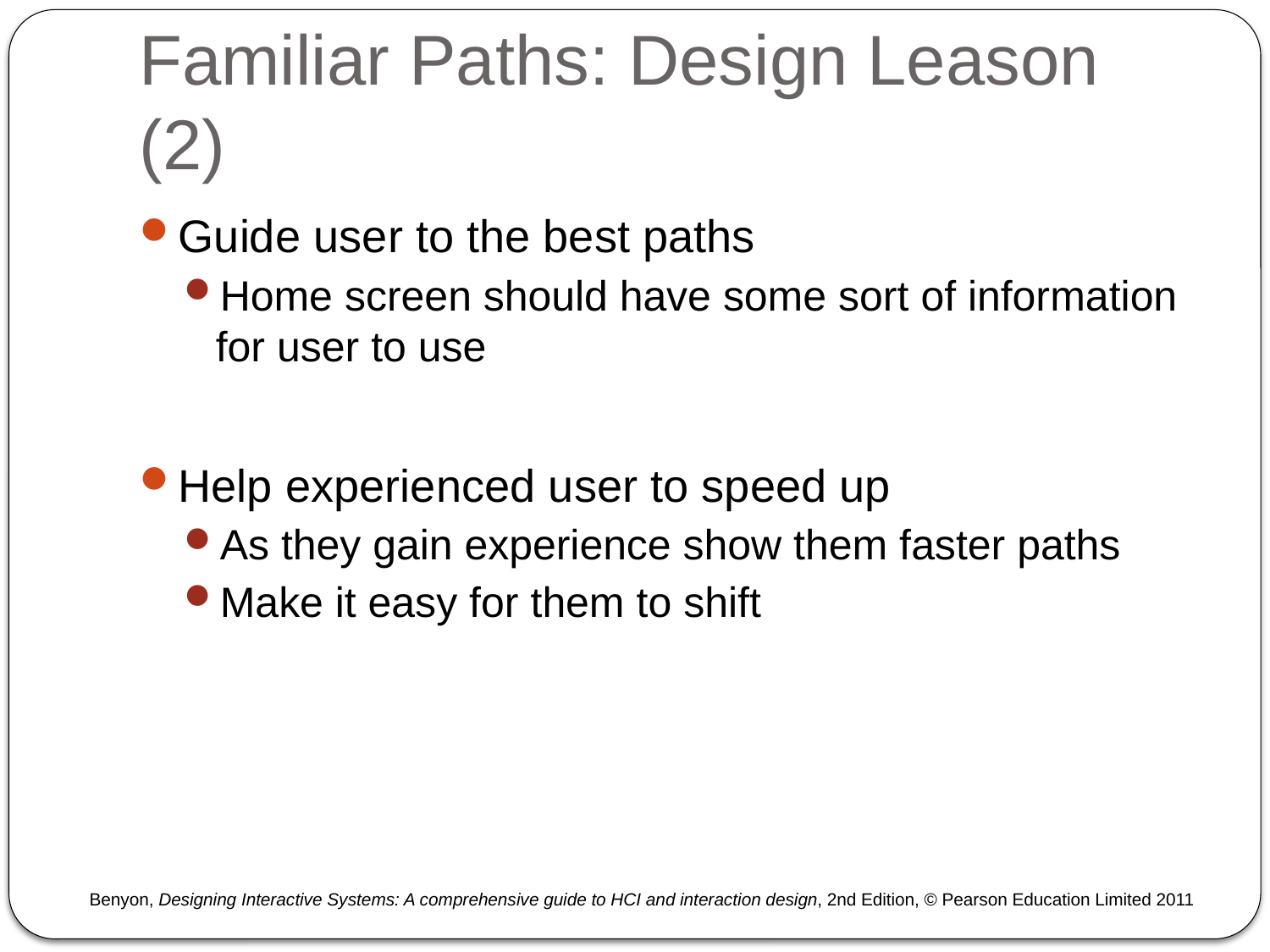

# Familiar Paths: Design Leason (2)
Guide user to the best paths
Home screen should have some sort of information for user to use

Help experienced user to speed up
As they gain experience show them faster paths
Make it easy for them to shift